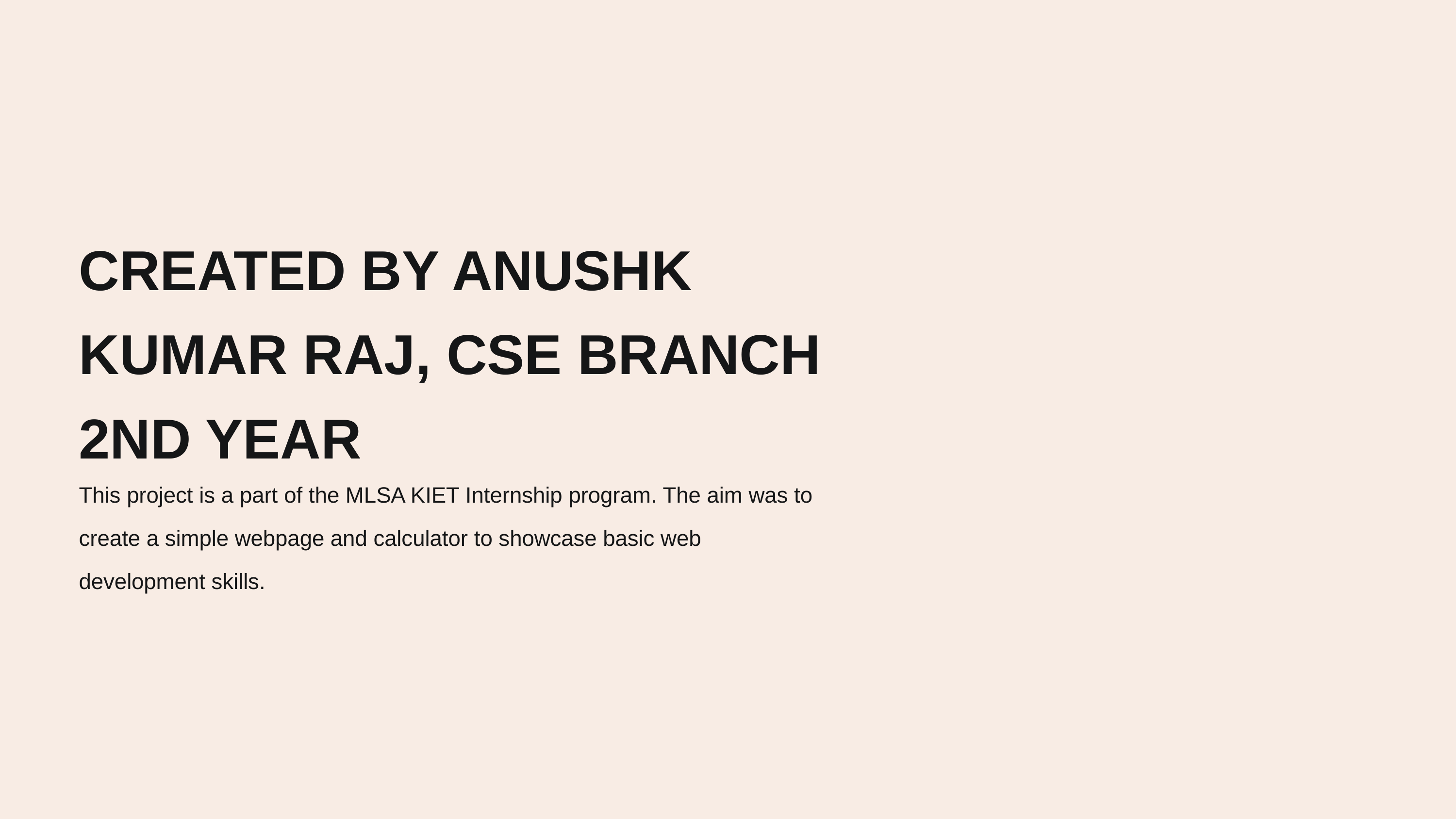

CREATED BY ANUSHK KUMAR RAJ, CSE BRANCH 2ND YEAR
This project is a part of the MLSA KIET Internship program. The aim was to create a simple webpage and calculator to showcase basic web development skills.